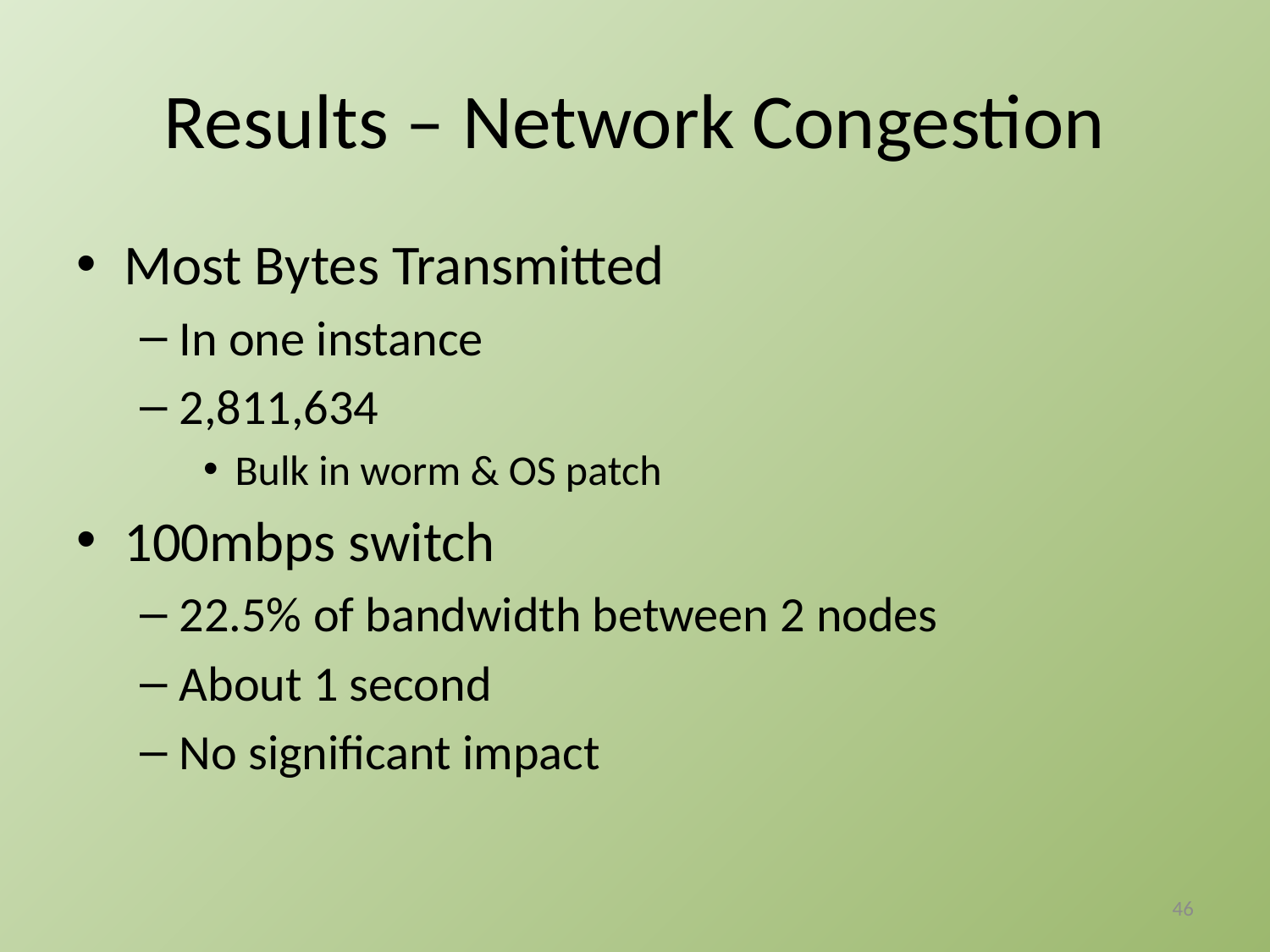

# Results – Network Congestion
Most Bytes Transmitted
In one instance
2,811,634
Bulk in worm & OS patch
100mbps switch
22.5% of bandwidth between 2 nodes
About 1 second
No significant impact
46